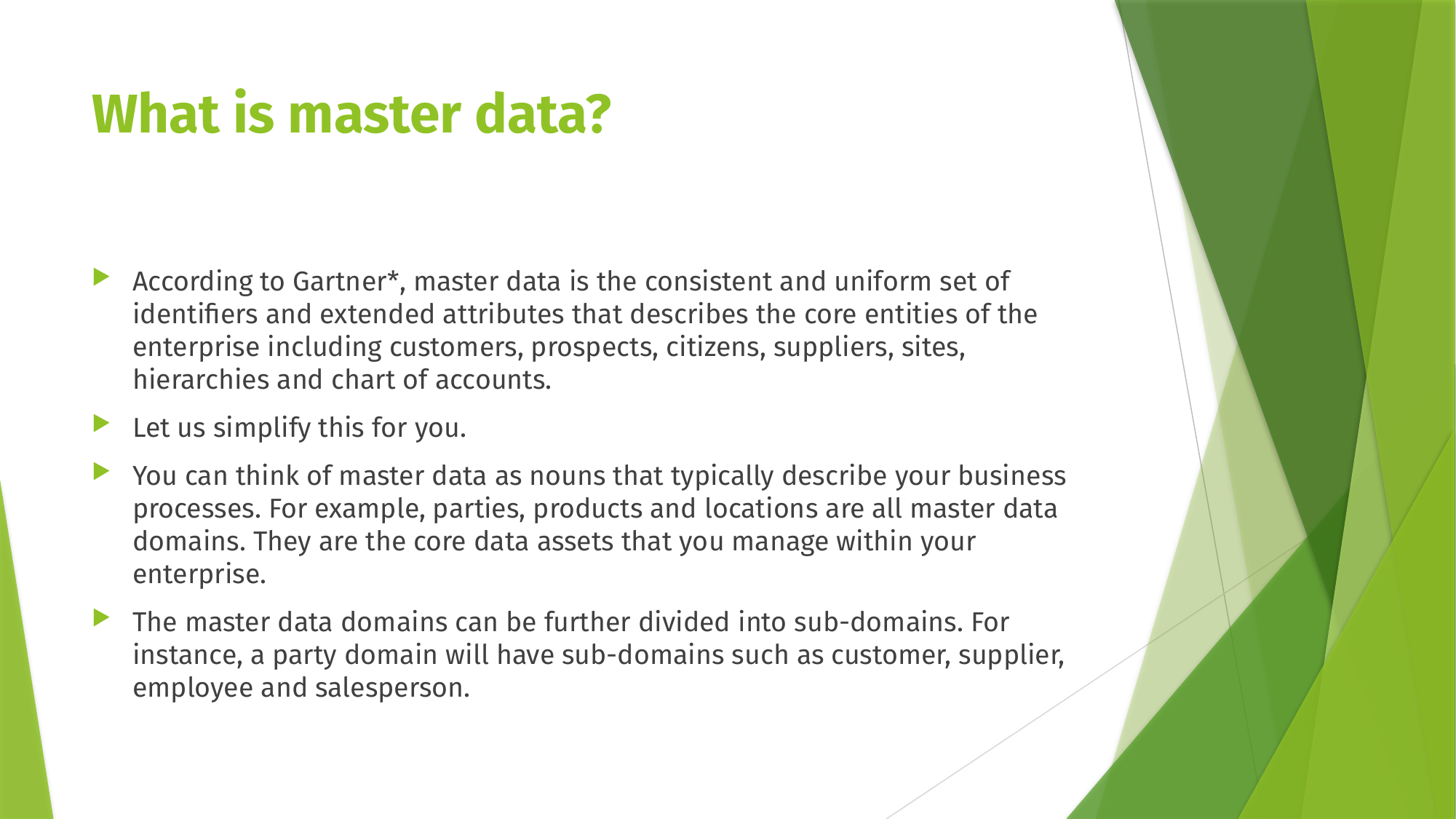

# What is master data?
According to Gartner*, master data is the consistent and uniform set of identifiers and extended attributes that describes the core entities of the enterprise including customers, prospects, citizens, suppliers, sites, hierarchies and chart of accounts.
Let us simplify this for you.
You can think of master data as nouns that typically describe your business processes. For example, parties, products and locations are all master data domains. They are the core data assets that you manage within your enterprise.
The master data domains can be further divided into sub-domains. For instance, a party domain will have sub-domains such as customer, supplier, employee and salesperson.